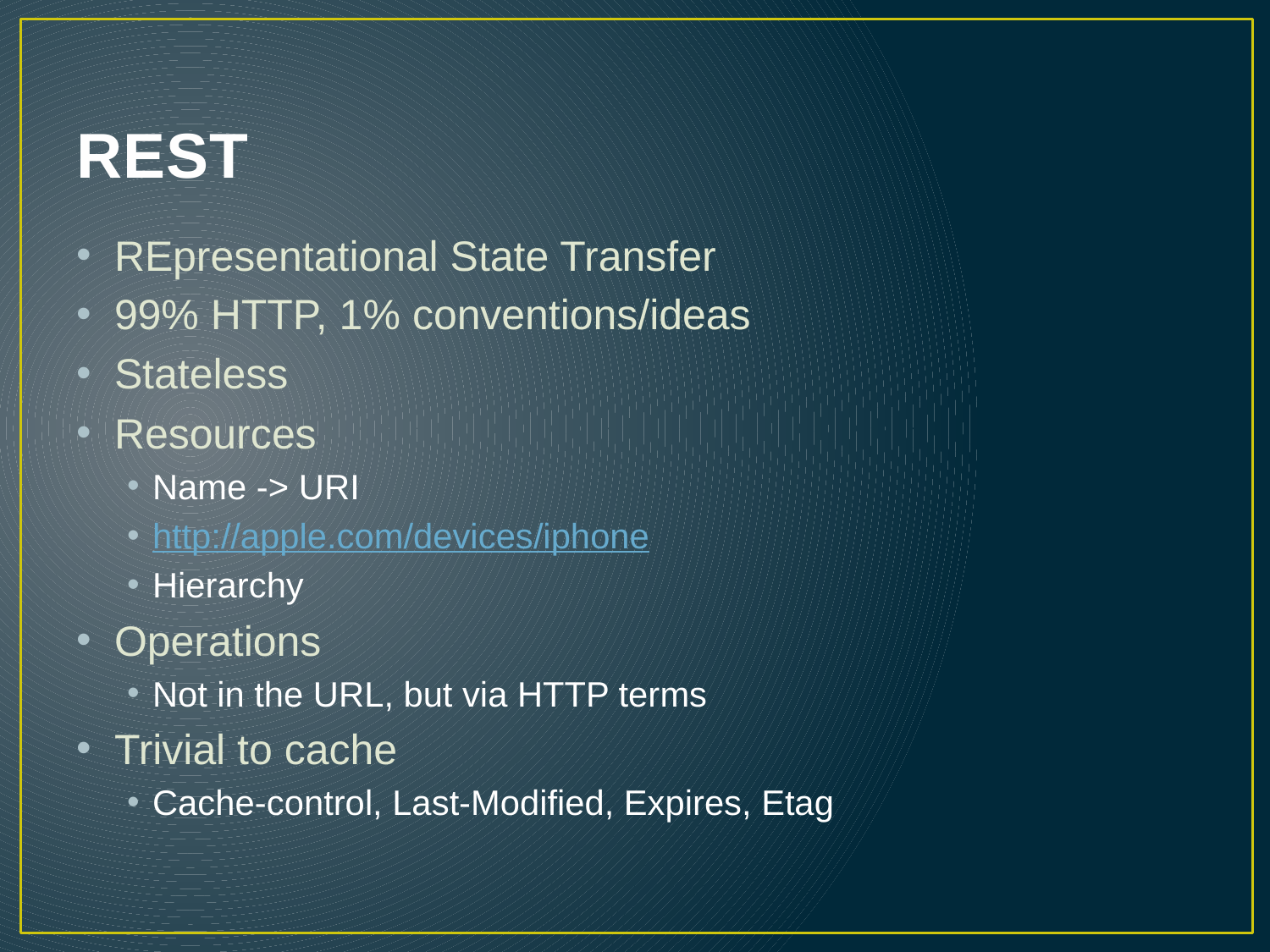

# REST
REpresentational State Transfer
99% HTTP, 1% conventions/ideas
Stateless
Resources
Name -> URI
http://apple.com/devices/iphone
Hierarchy
Operations
Not in the URL, but via HTTP terms
Trivial to cache
Cache-control, Last-Modified, Expires, Etag